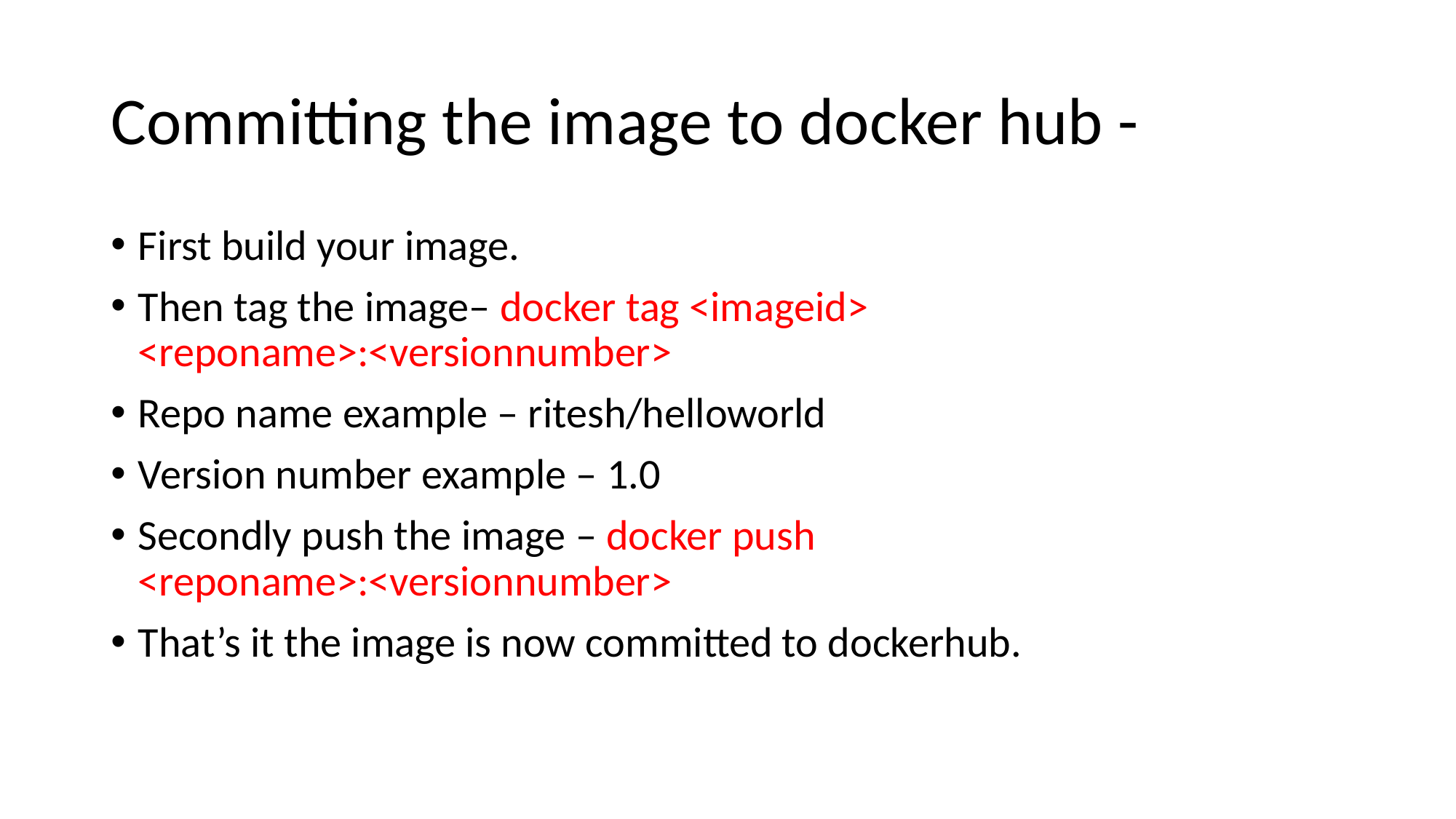

# Committing the image to docker hub -
First build your image.
Then tag the image– docker tag <imageid> <reponame>:<versionnumber>
Repo name example – ritesh/helloworld
Version number example – 1.0
Secondly push the image – docker push <reponame>:<versionnumber>
That’s it the image is now committed to dockerhub.